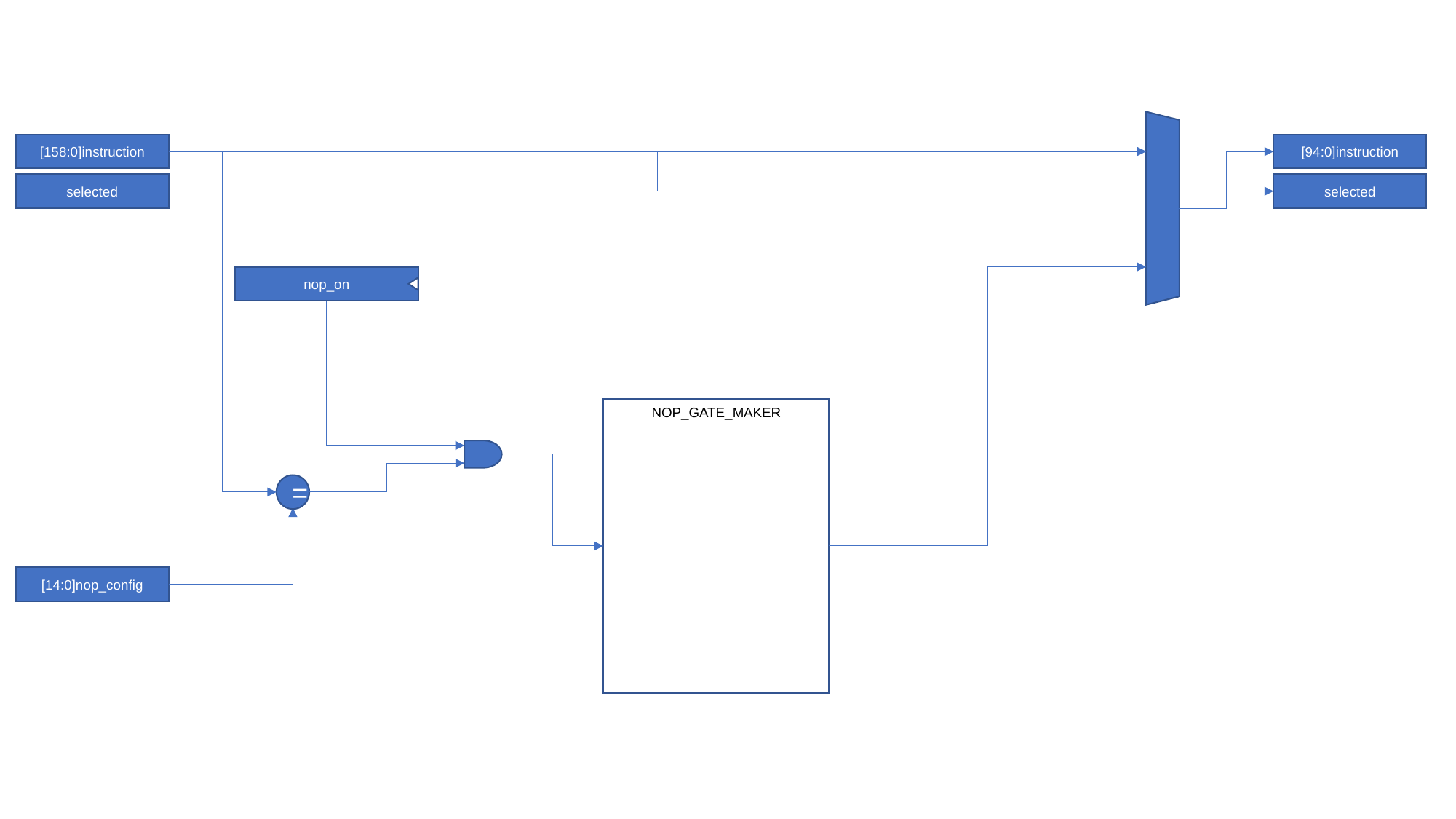

[158:0]instruction
[94:0]instruction
selected
selected
nop_on

NOP_GATE_MAKER

=
[14:0]nop_config